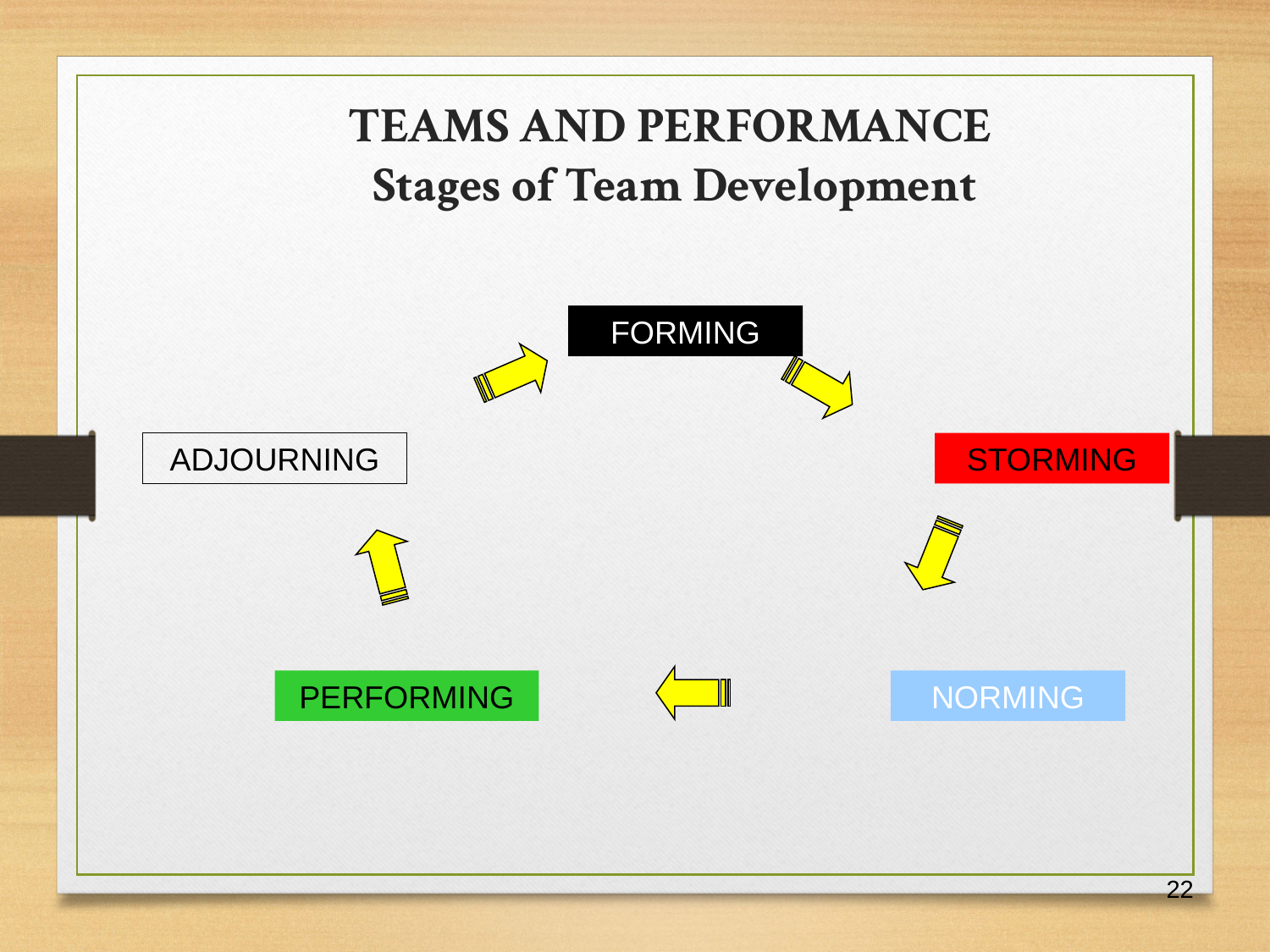

TEAMS AND PERFORMANCE
Stages of Team Development
FORMING
ADJOURNING
STORMING
PERFORMING
NORMING

22